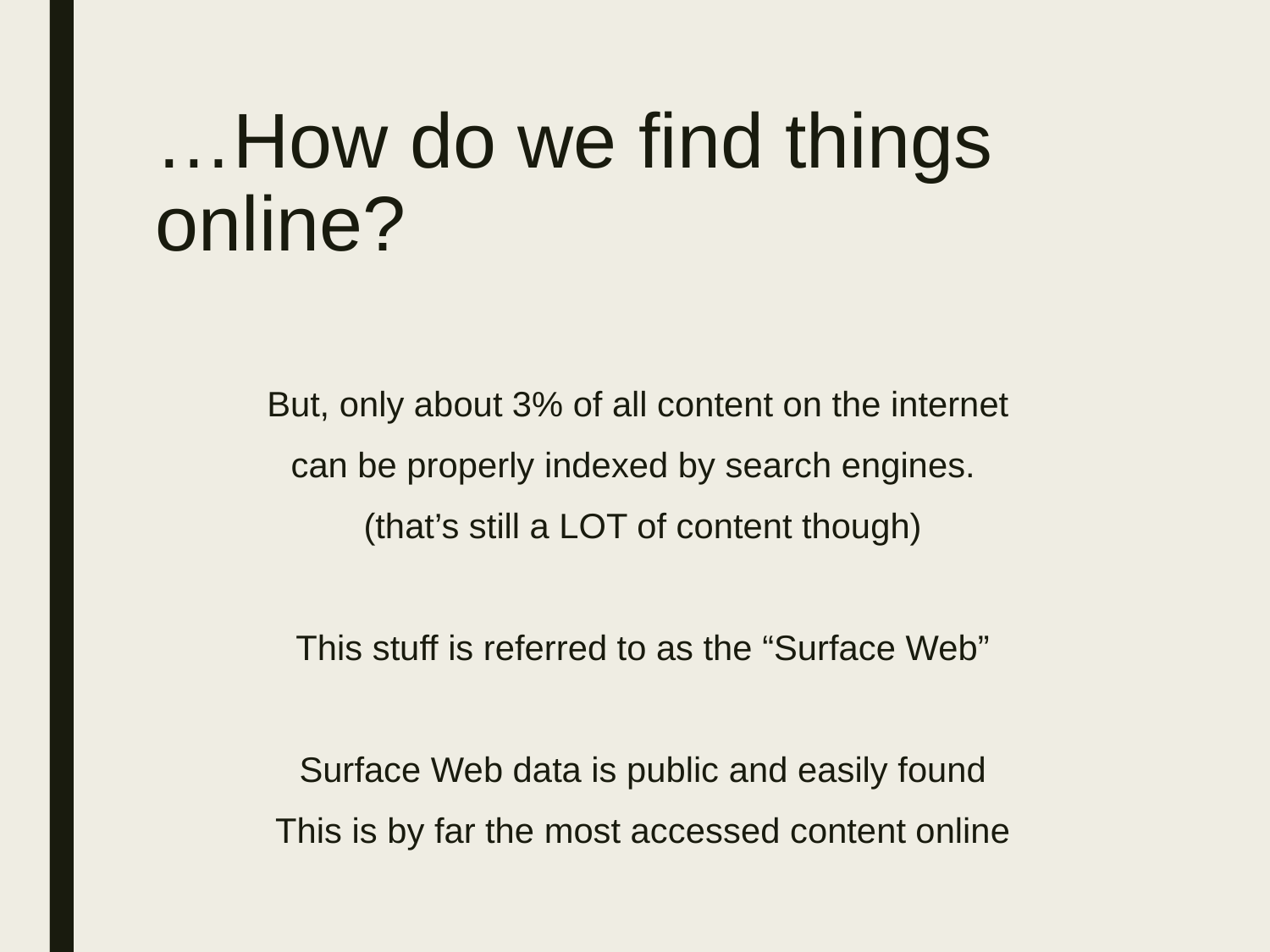

# …How do we find things online?

But, only about 3% of all content on the internet
can be properly indexed by search engines.
(that’s still a LOT of content though)

This stuff is referred to as the “Surface Web”

Surface Web data is public and easily found
This is by far the most accessed content online